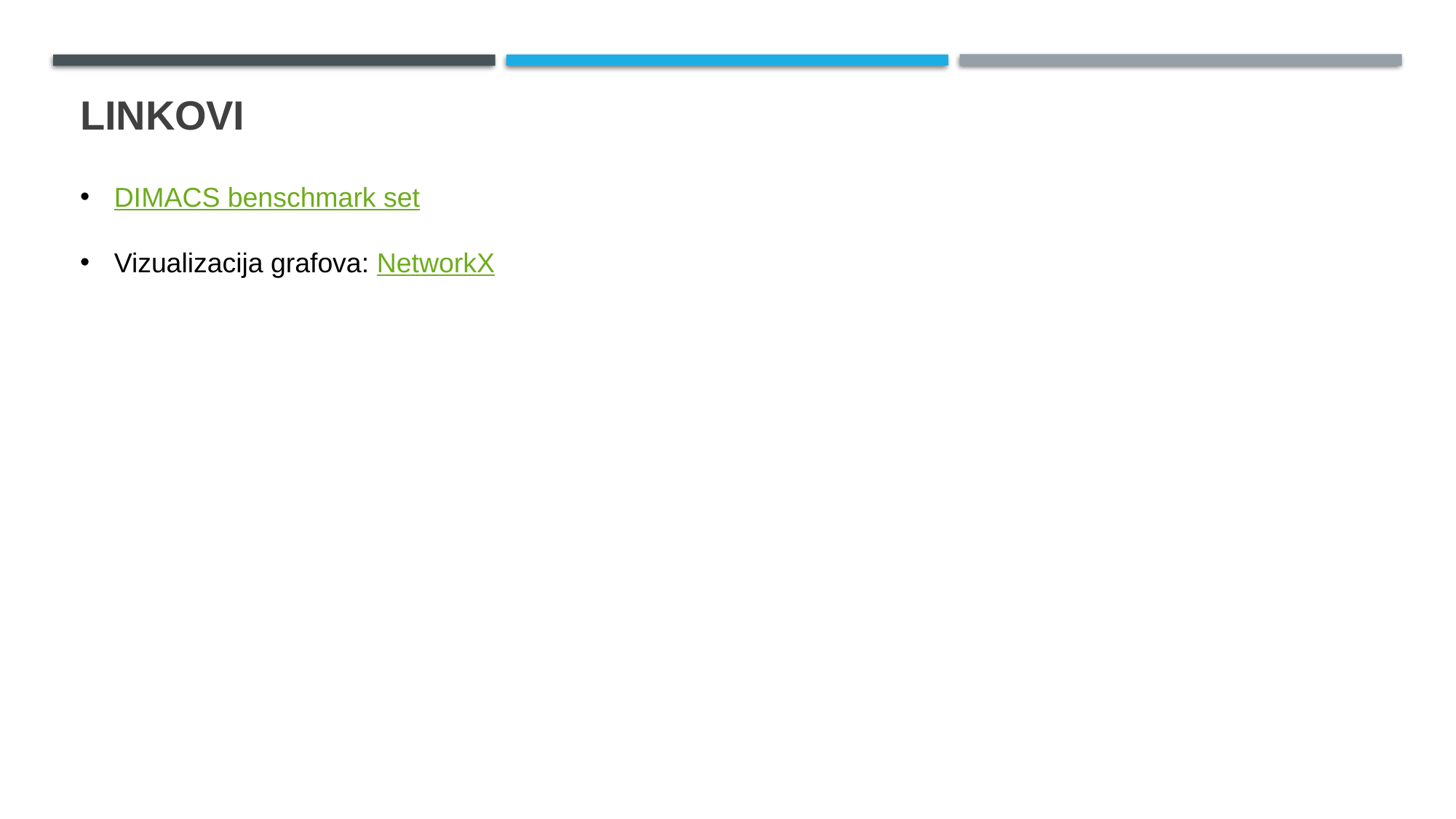

# Linkovi
DIMACS benschmark set

Vizualizacija grafova: NetworkX